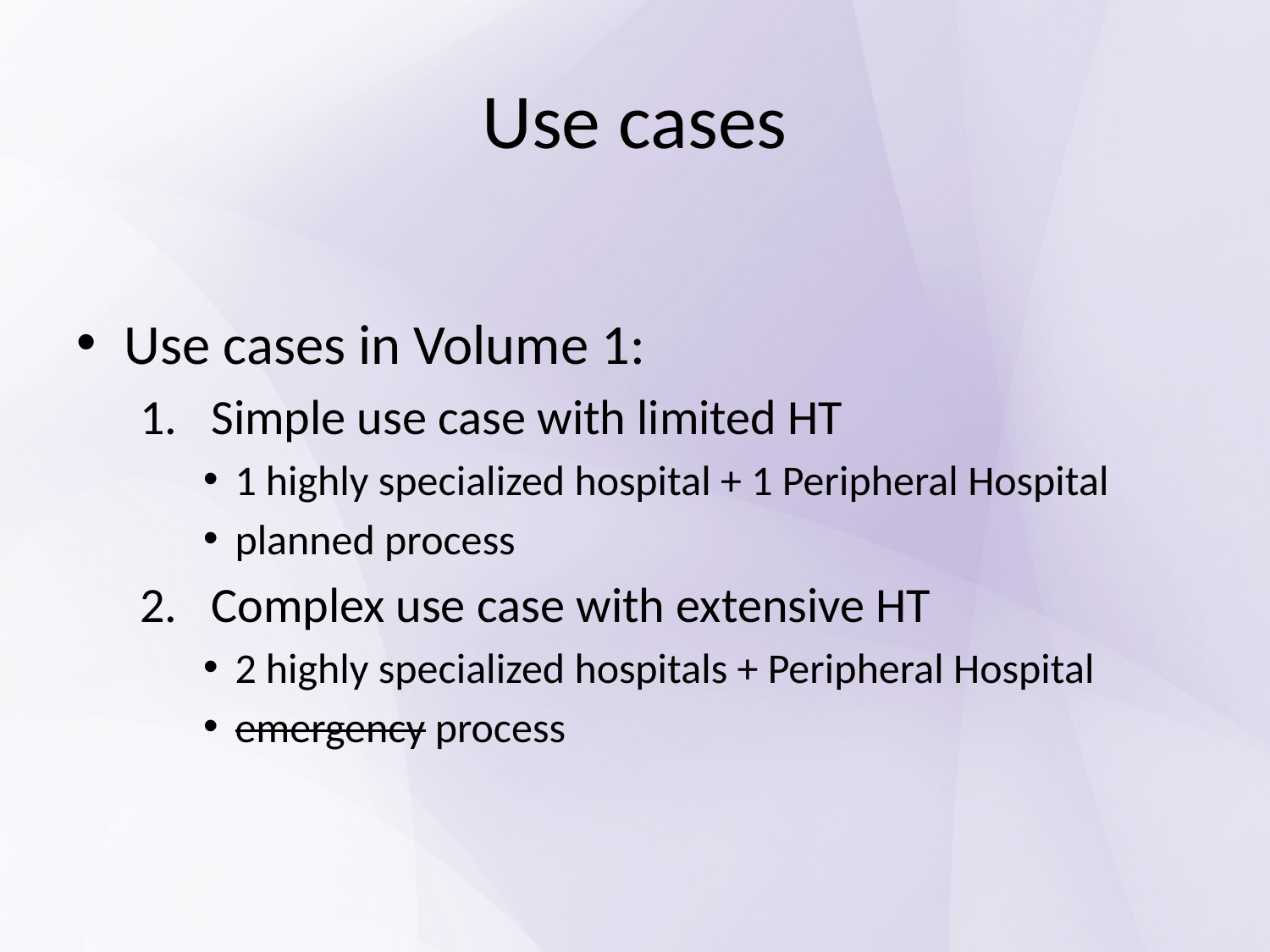

# Use cases
Use cases in Volume 1:
Simple use case with limited HT
1 highly specialized hospital + 1 Peripheral Hospital
planned process
Complex use case with extensive HT
2 highly specialized hospitals + Peripheral Hospital
emergency process